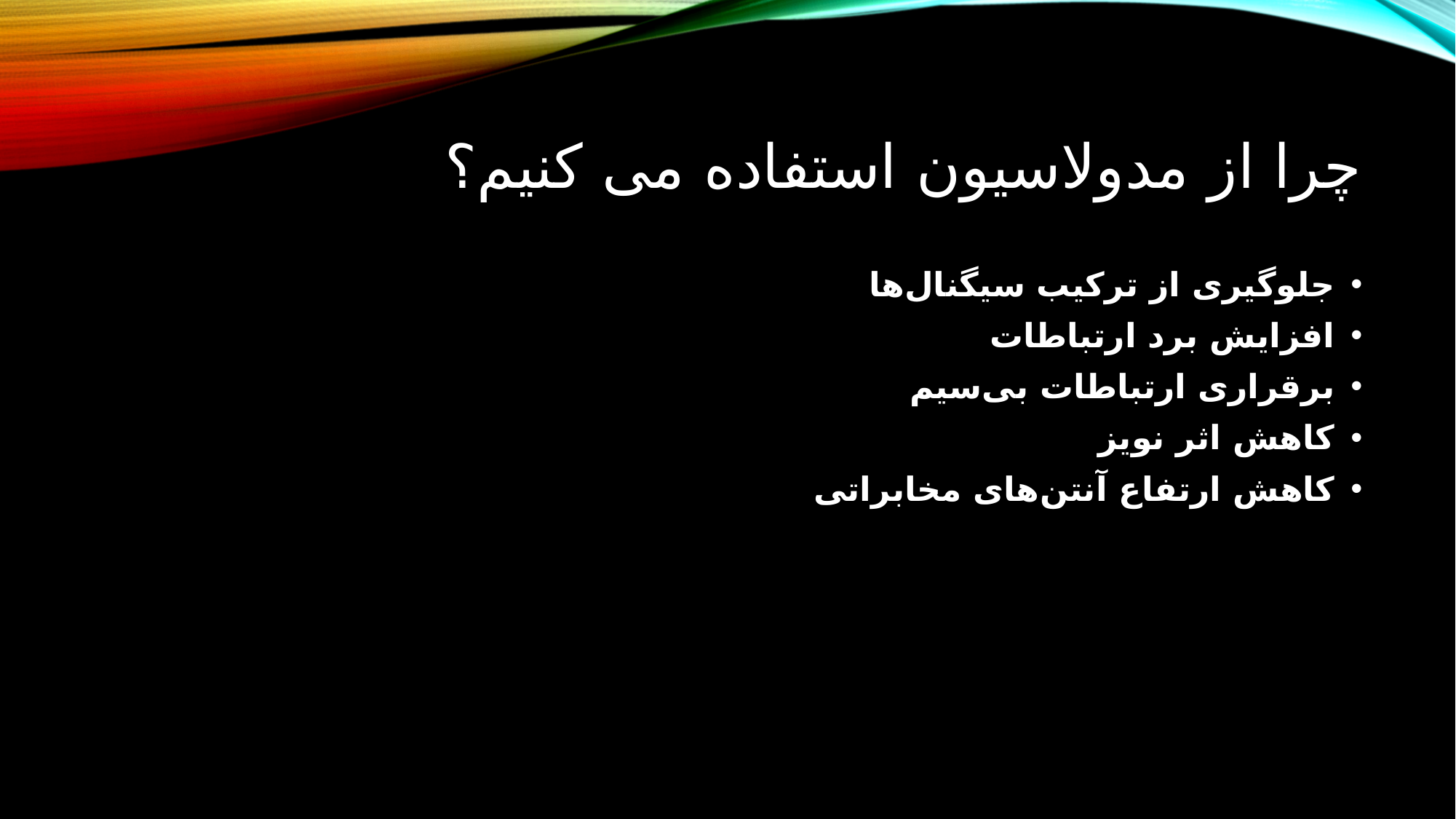

# چرا از مدولاسیون استفاده می کنیم؟
جلوگیری از ترکیب سیگنال‌ها
افزایش برد ارتباطات
برقراری ارتباطات بی‌سیم
کاهش اثر نویز
کاهش ارتفاع آنتن‌های مخابراتی